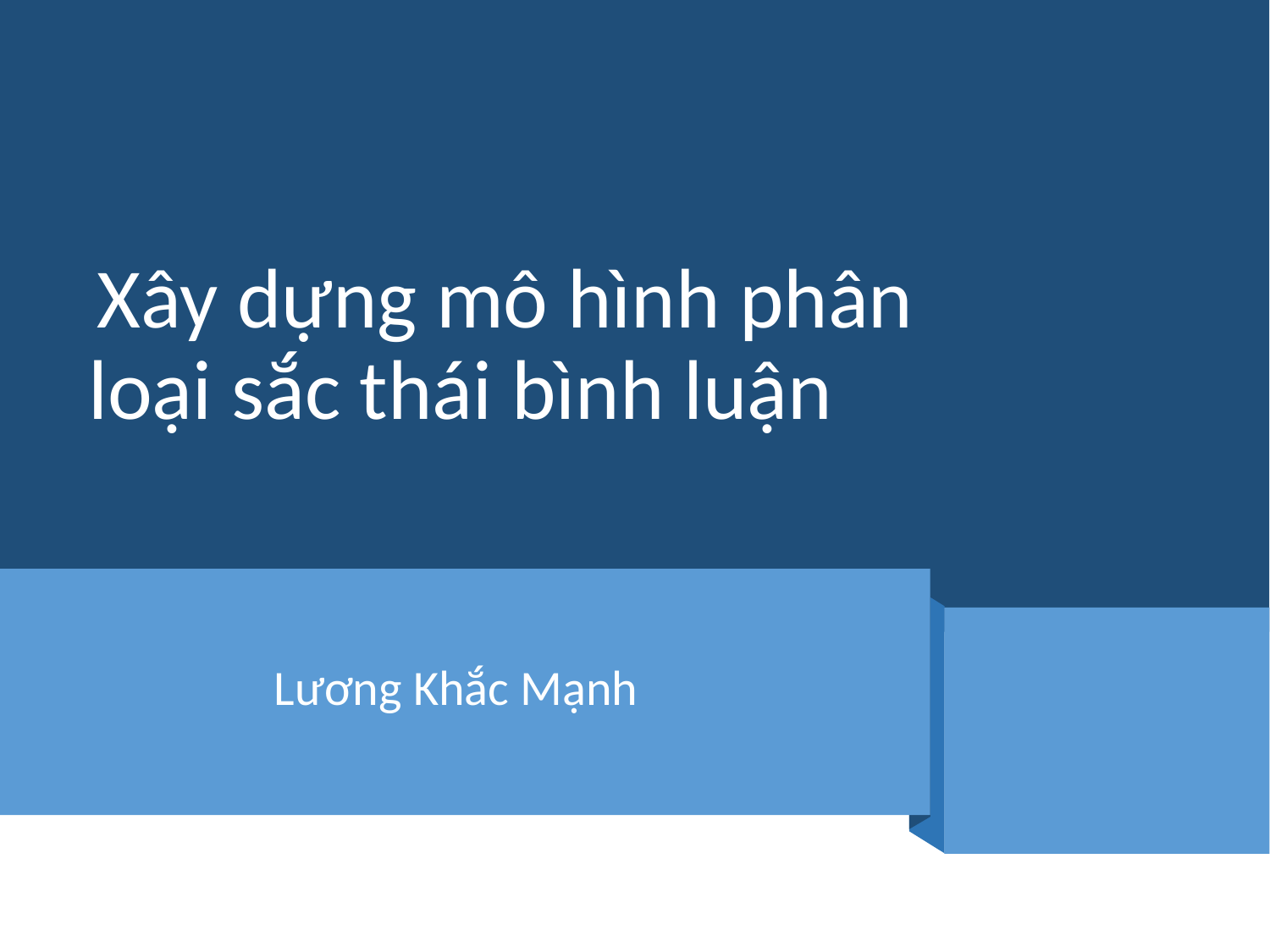

# Xây dựng mô hình phân loại sắc thái bình luận

Lương Khắc Mạnh